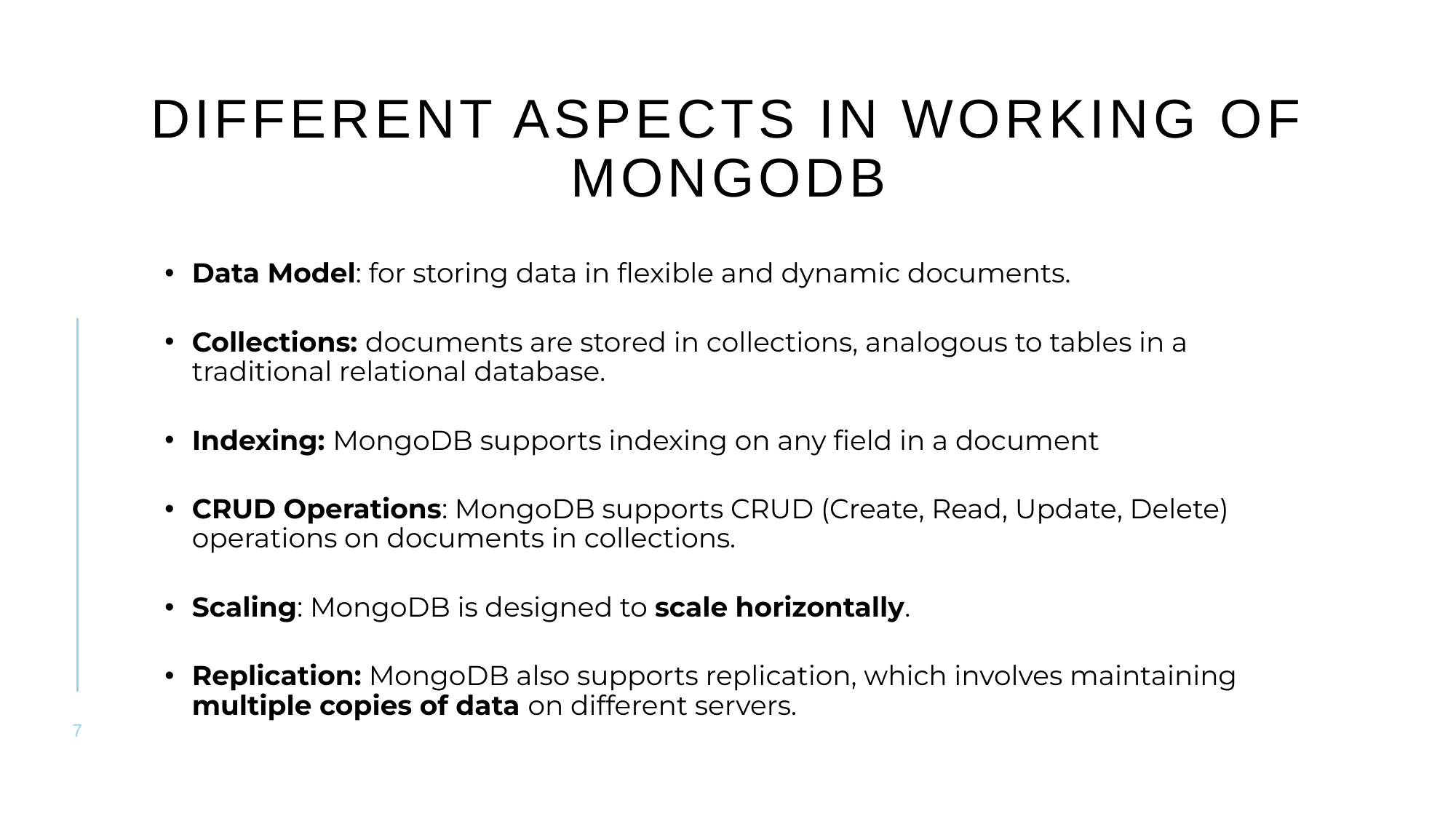

# Different aspects in working of mongodb

Data Model: for storing data in flexible and dynamic documents.

Collections: documents are stored in collections, analogous to tables in a traditional relational database.

Indexing: MongoDB supports indexing on any field in a document

CRUD Operations: MongoDB supports CRUD (Create, Read, Update, Delete) operations on documents in collections.

Scaling: MongoDB is designed to scale horizontally.

Replication: MongoDB also supports replication, which involves maintaining multiple copies of data on different servers.

7